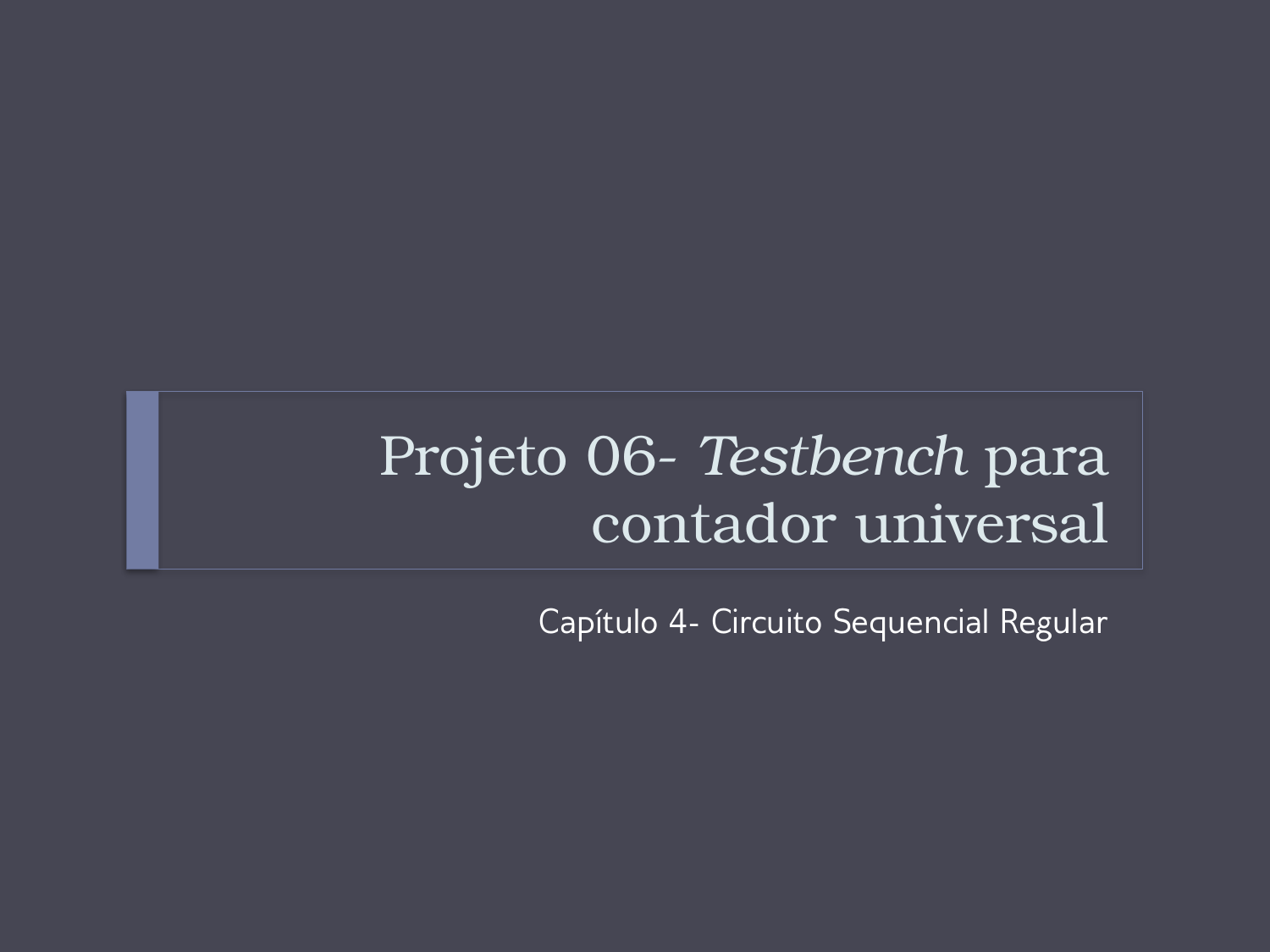

# Projeto 06- Testbench para contador universal
Capítulo 4- Circuito Sequencial Regular